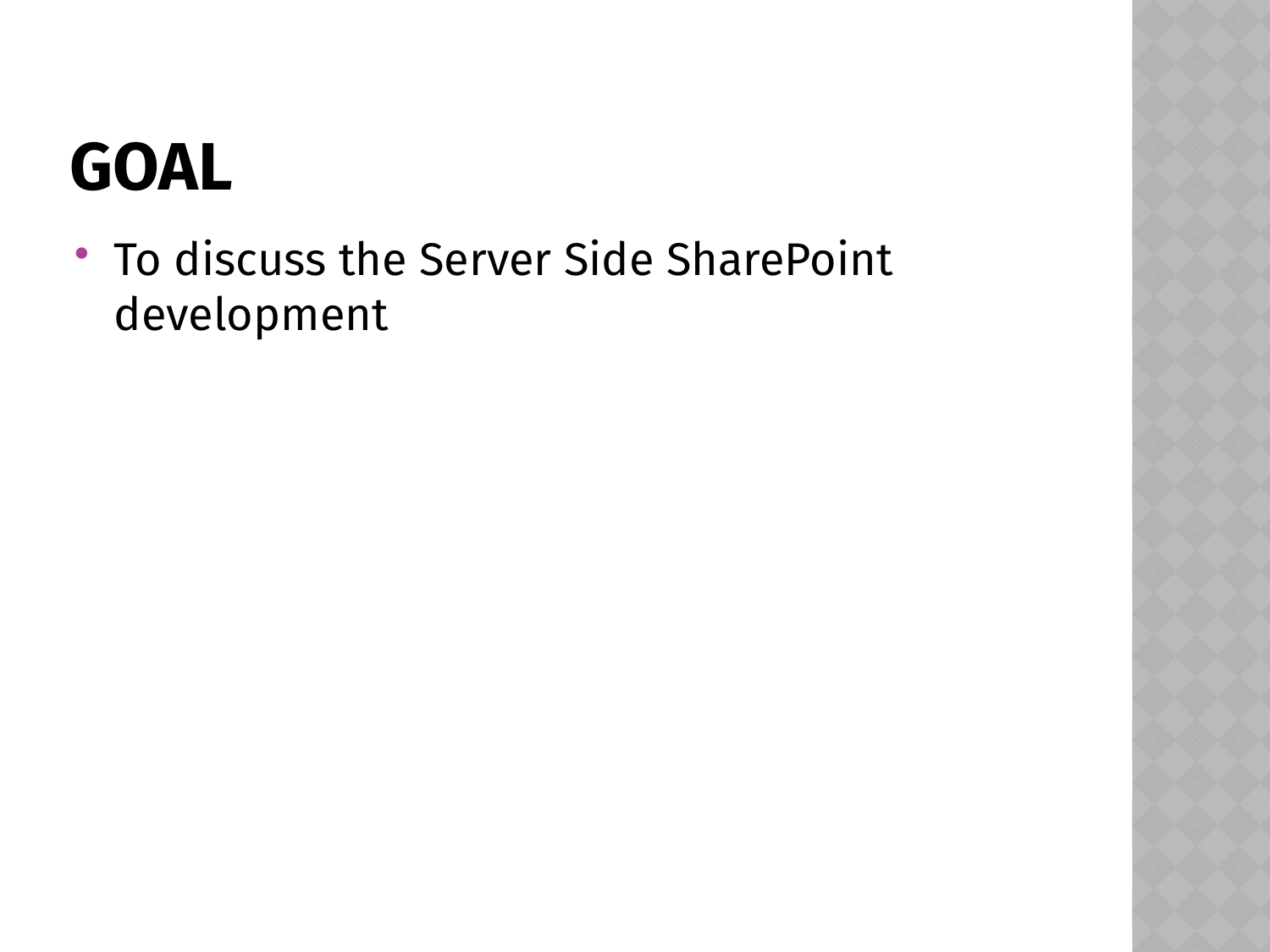

# goal
To discuss the Server Side SharePoint development